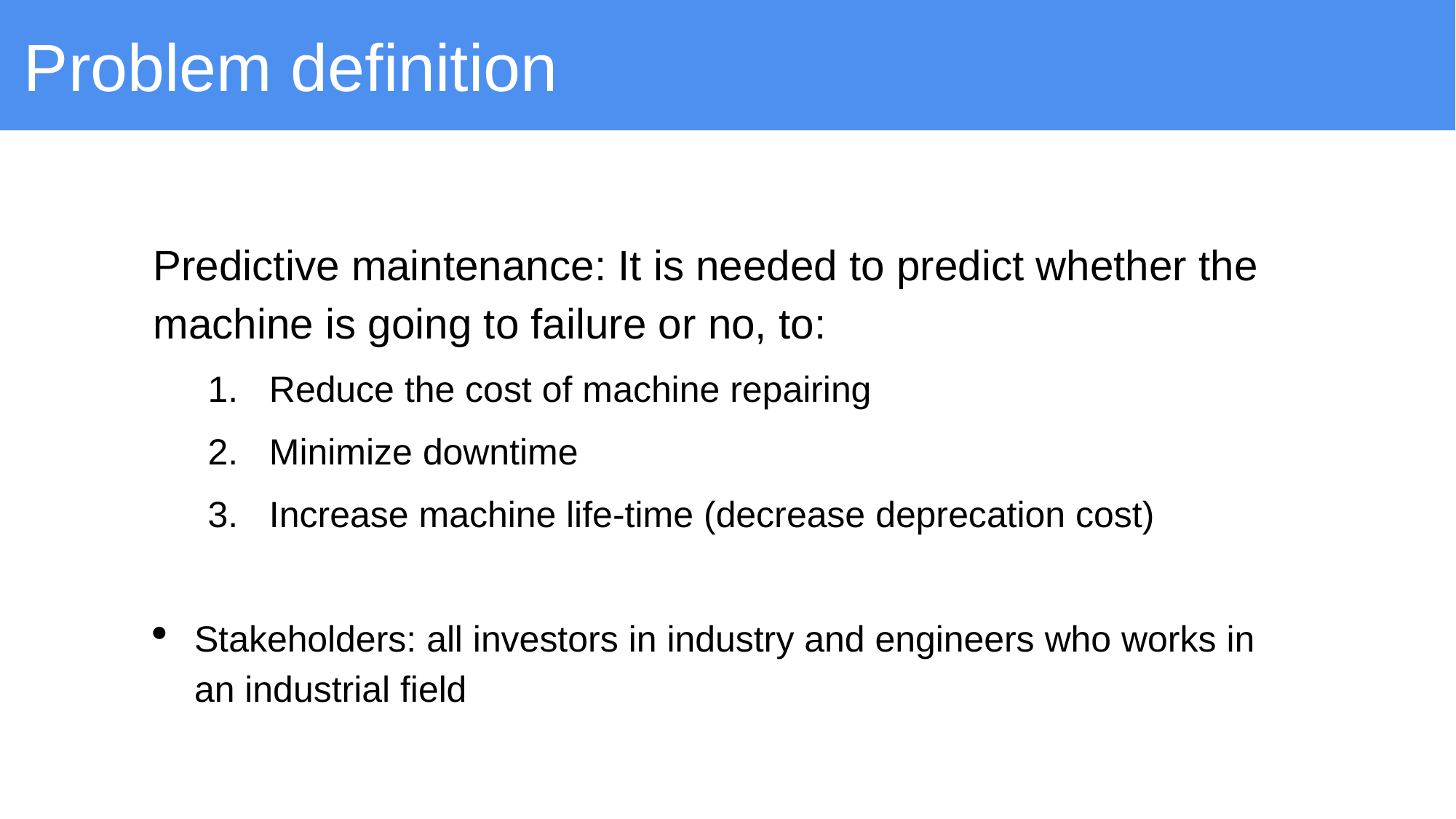

Problem definition

Predictive maintenance: It is needed to predict whether the machine is going to failure or no, to:
Reduce the cost of machine repairing
Minimize downtime
Increase machine life-time (decrease deprecation cost)

Stakeholders: all investors in industry and engineers who works in an industrial field